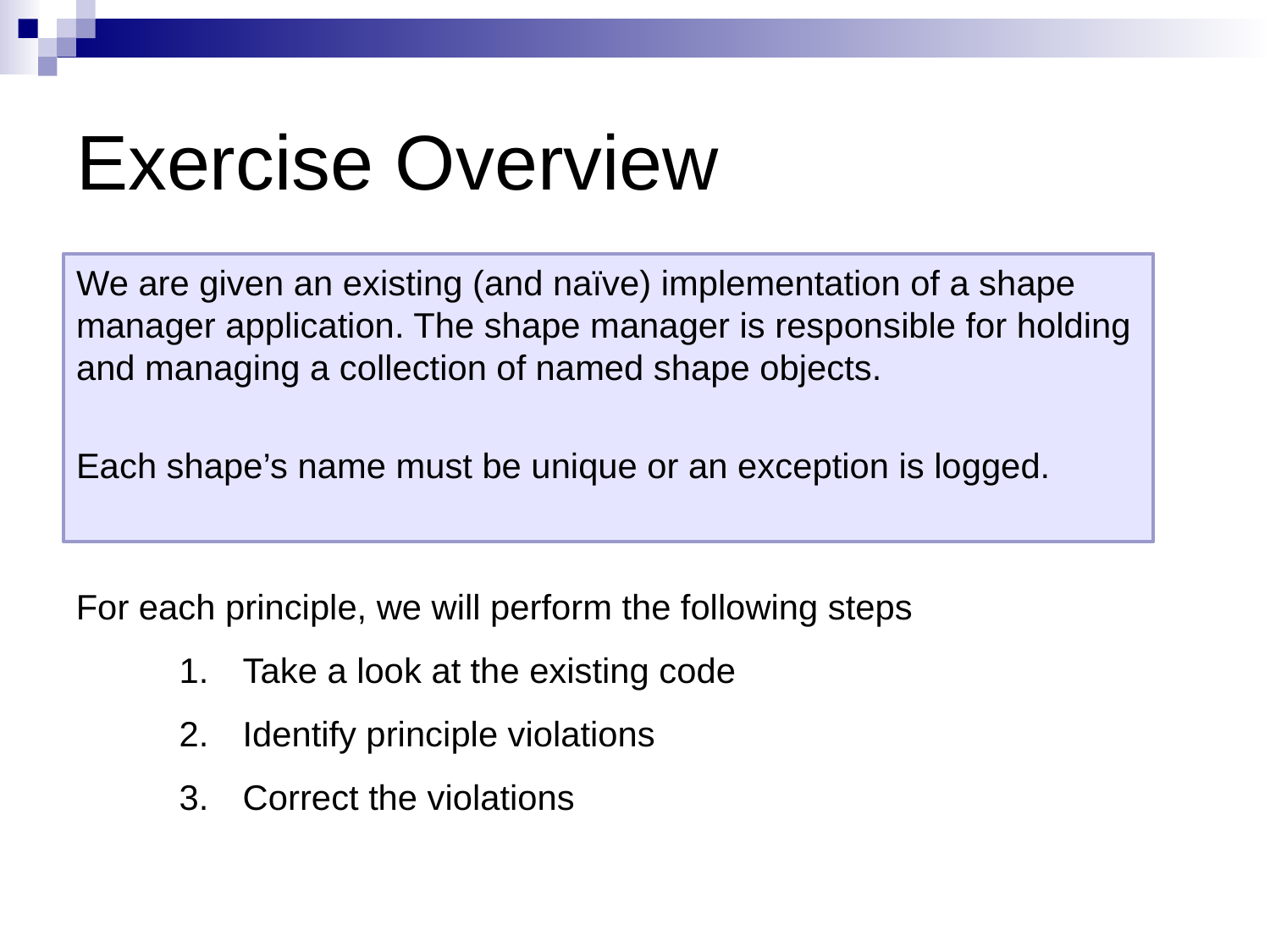

# Exercise Overview
We are given an existing (and naïve) implementation of a shape manager application. The shape manager is responsible for holding and managing a collection of named shape objects.

Each shape’s name must be unique or an exception is logged.

For each principle, we will perform the following steps
Take a look at the existing code
Identify principle violations
Correct the violations